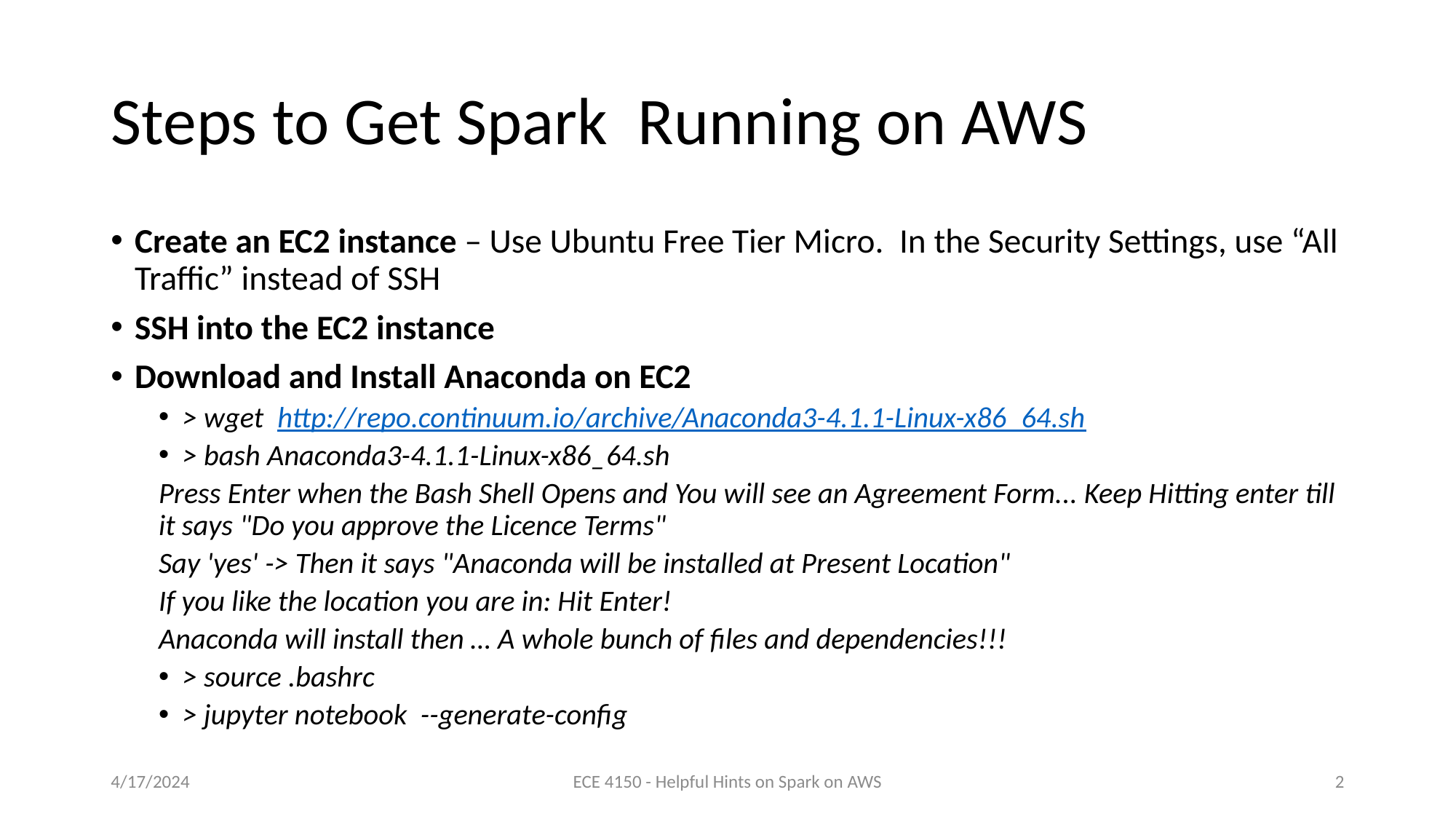

# Steps to Get Spark  Running on AWS
Create an EC2 instance – Use Ubuntu Free Tier Micro.  In the Security Settings, use “All Traffic” instead of SSH
SSH into the EC2 instance
Download and Install Anaconda on EC2
> wget  http://repo.continuum.io/archive/Anaconda3-4.1.1-Linux-x86_64.sh
> bash Anaconda3-4.1.1-Linux-x86_64.sh
Press Enter when the Bash Shell Opens and You will see an Agreement Form... Keep Hitting enter till it says "Do you approve the Licence Terms"
Say 'yes' -> Then it says "Anaconda will be installed at Present Location"
If you like the location you are in: Hit Enter!
Anaconda will install then … A whole bunch of files and dependencies!!!
> source .bashrc
> jupyter notebook  --generate-config

4/17/2024
ECE 4150 - Helpful Hints on Spark on AWS
2